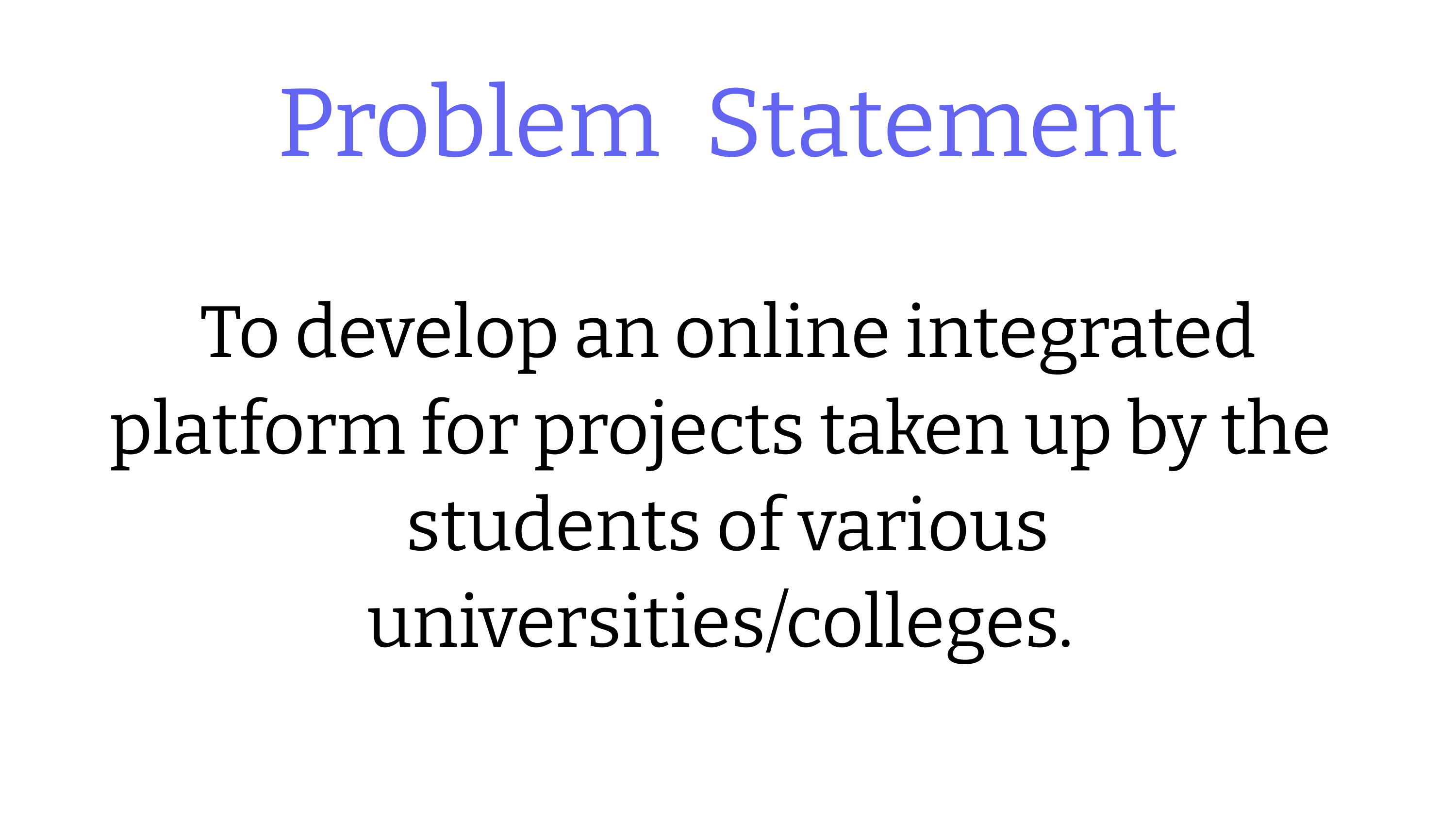

Problem  Statement
To develop an online integrated

platform for projects taken up by the

students of various

universities/colleges.